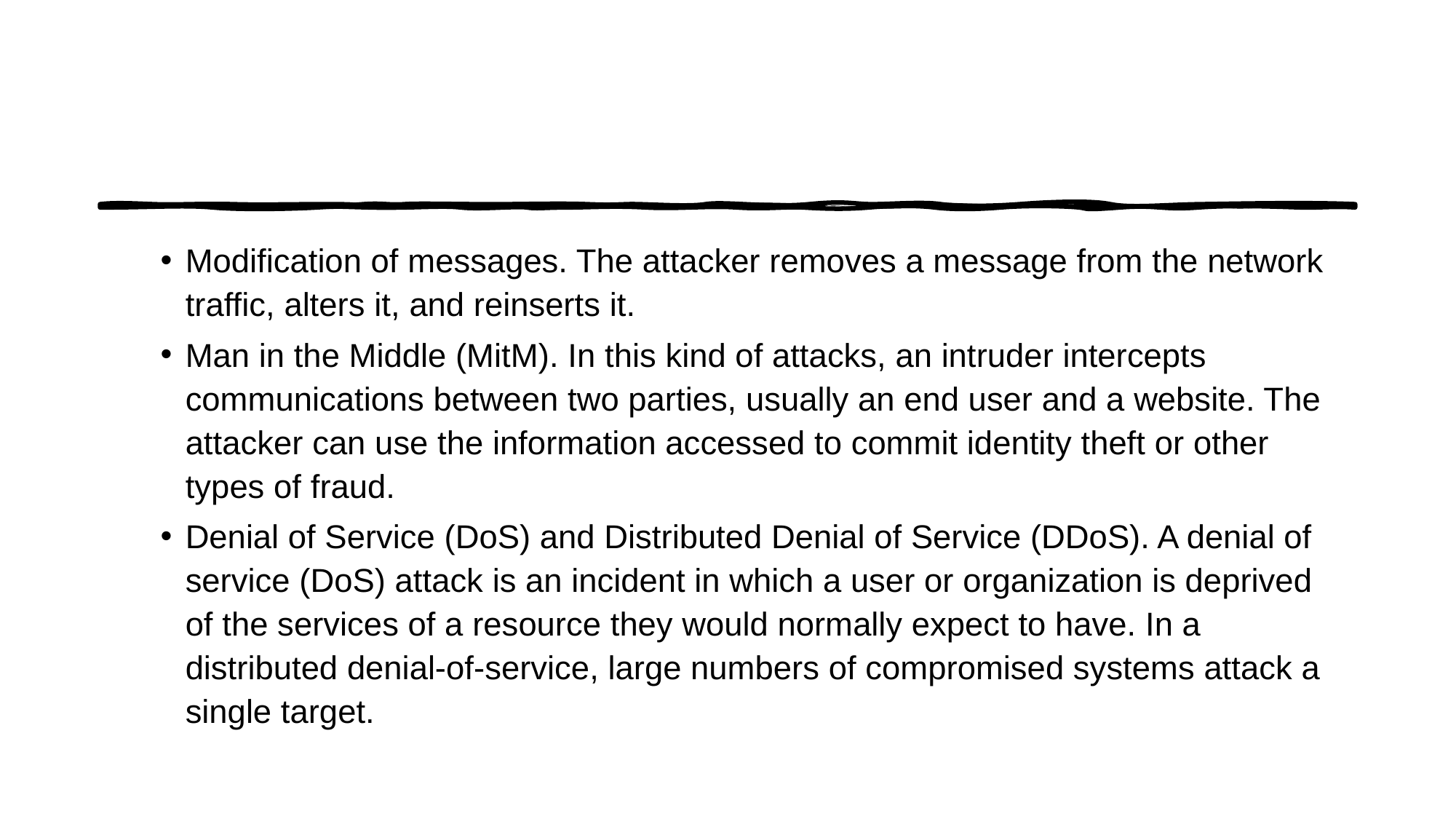

Modification of messages. The attacker removes a message from the network traffic, alters it, and reinserts it.
Man in the Middle (MitM). In this kind of attacks, an intruder intercepts communications between two parties, usually an end user and a website. The attacker can use the information accessed to commit identity theft or other types of fraud.
Denial of Service (DoS) and Distributed Denial of Service (DDoS). A denial of service (DoS) attack is an incident in which a user or organization is deprived of the services of a resource they would normally expect to have. In a distributed denial-of-service, large numbers of compromised systems attack a single target.